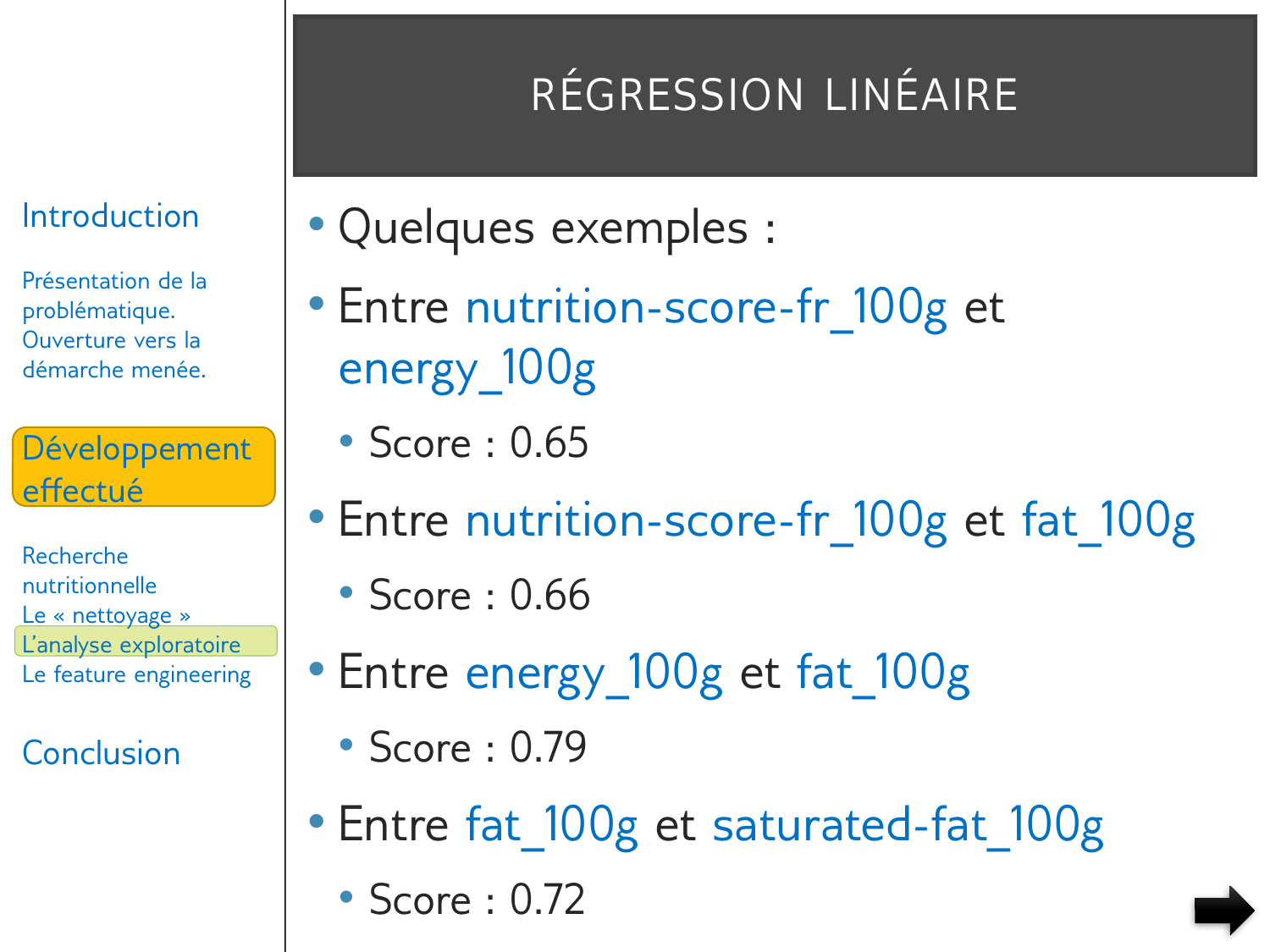

# Régression linéaire
Quelques exemples :
Entre nutrition-score-fr_100g et energy_100g
Score : 0.65
Entre nutrition-score-fr_100g et fat_100g
Score : 0.66
Entre energy_100g et fat_100g
Score : 0.79
Entre fat_100g et saturated-fat_100g
Score : 0.72